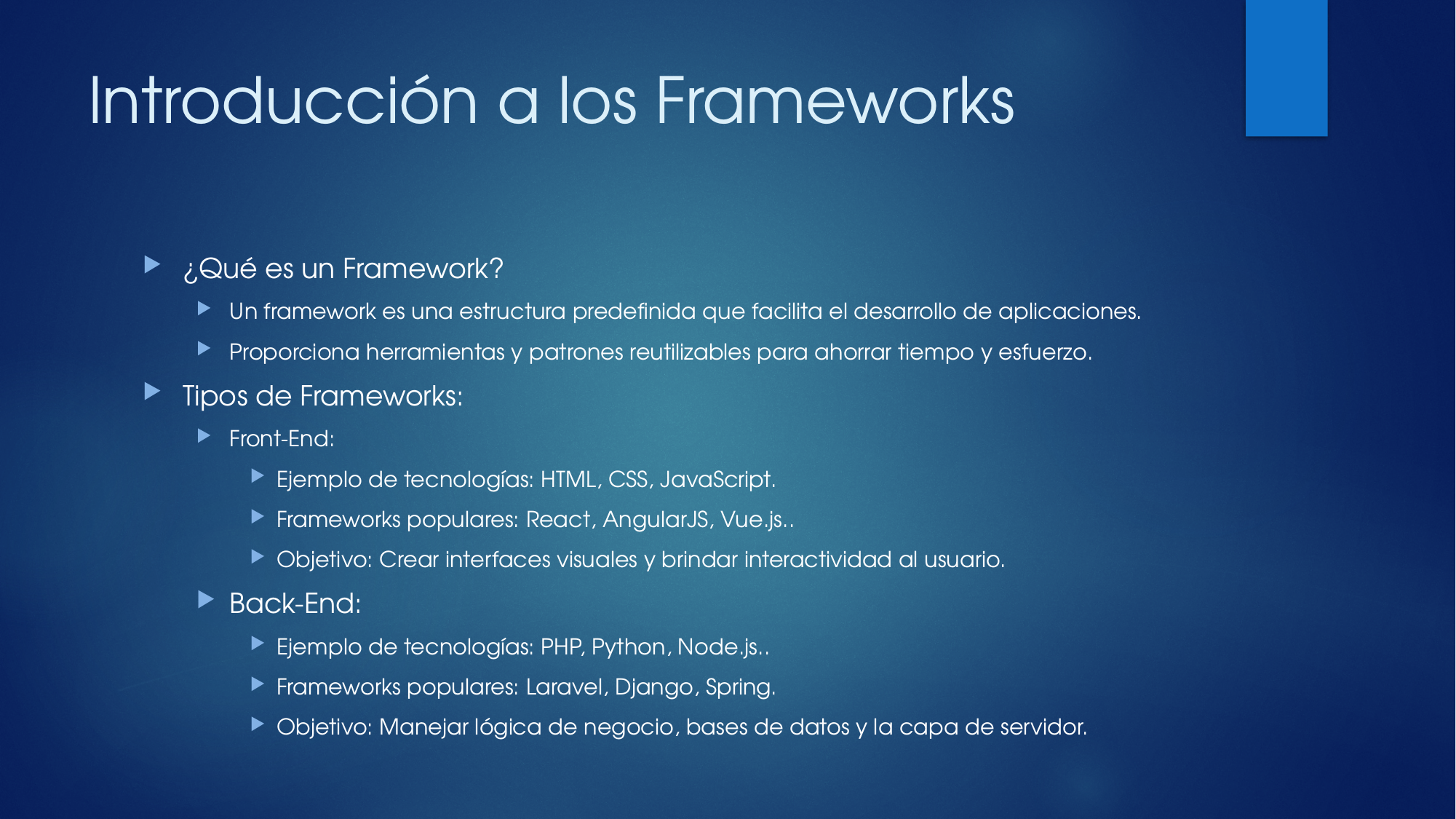

# Introducción a los Frameworks
¿Qué es un Framework?
Un framework es una estructura predefinida que facilita el desarrollo de aplicaciones.
Proporciona herramientas y patrones reutilizables para ahorrar tiempo y esfuerzo.
Tipos de Frameworks:
Front-End:
Ejemplo de tecnologías: HTML, CSS, JavaScript.
Frameworks populares: React, AngularJS, Vue.js..
Objetivo: Crear interfaces visuales y brindar interactividad al usuario.
Back-End:
Ejemplo de tecnologías: PHP, Python, Node.js..
Frameworks populares: Laravel, Django, Spring.
Objetivo: Manejar lógica de negocio, bases de datos y la capa de servidor.